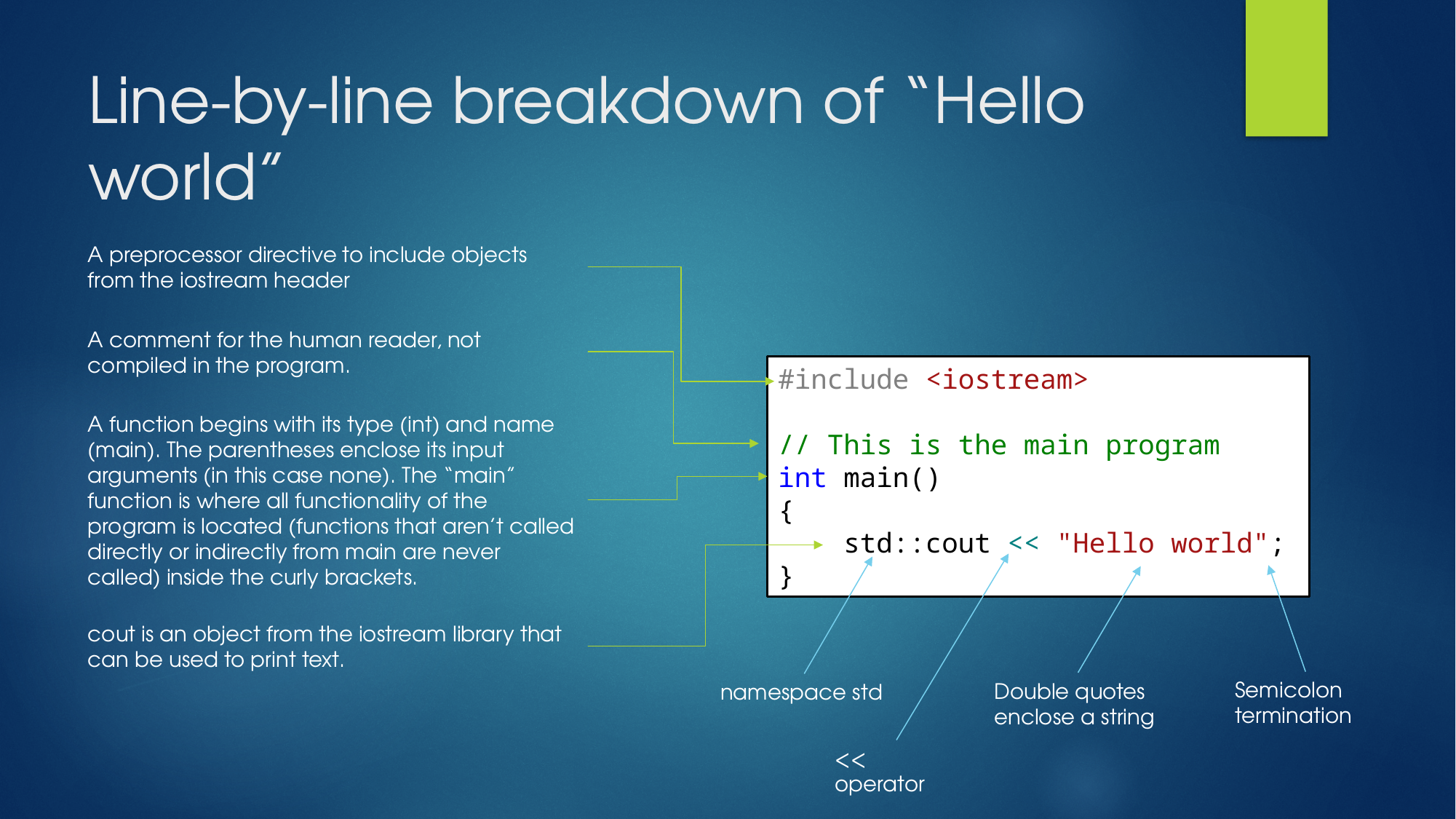

# Line-by-line breakdown of “Hello world”
A preprocessor directive to include objects from the iostream header
A comment for the human reader, not compiled in the program.
#include <iostream>

// This is the main program
int main()
{
    std::cout << "Hello world";
}
A function begins with its type (int) and name (main). The parentheses enclose its input arguments (in this case none). The “main” function is where all functionality of the program is located (functions that aren’t called directly or indirectly from main are never called) inside the curly brackets.
cout is an object from the iostream library that can be used to print text.
Semicolon termination
Double quotes enclose a string
namespace std
<< operator